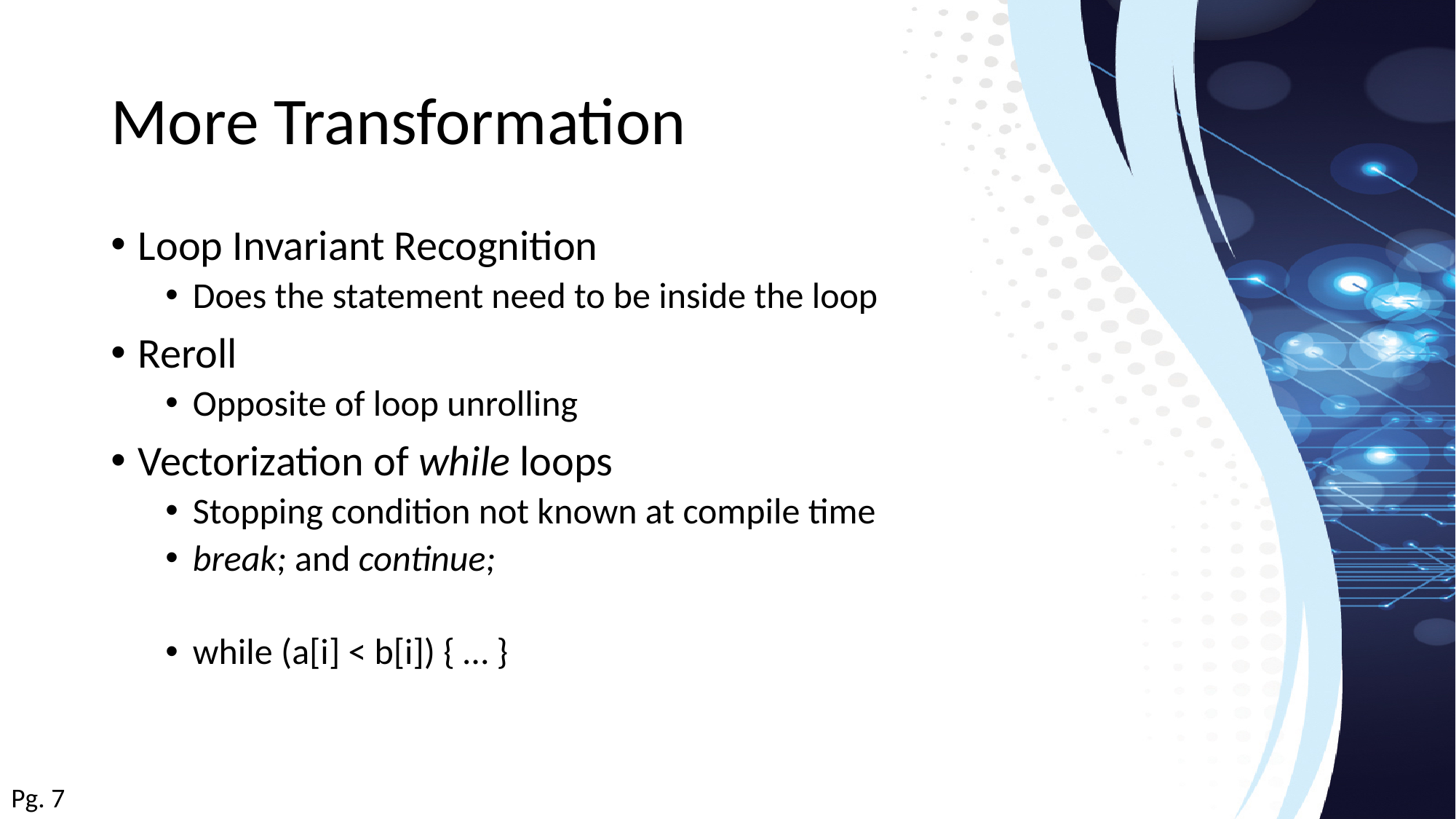

# More Transformation
Loop Invariant Recognition
Does the statement need to be inside the loop
Reroll
Opposite of loop unrolling
Vectorization of while loops
Stopping condition not known at compile time
break; and continue;

while (a[i] < b[i]) { … }
Pg. 7